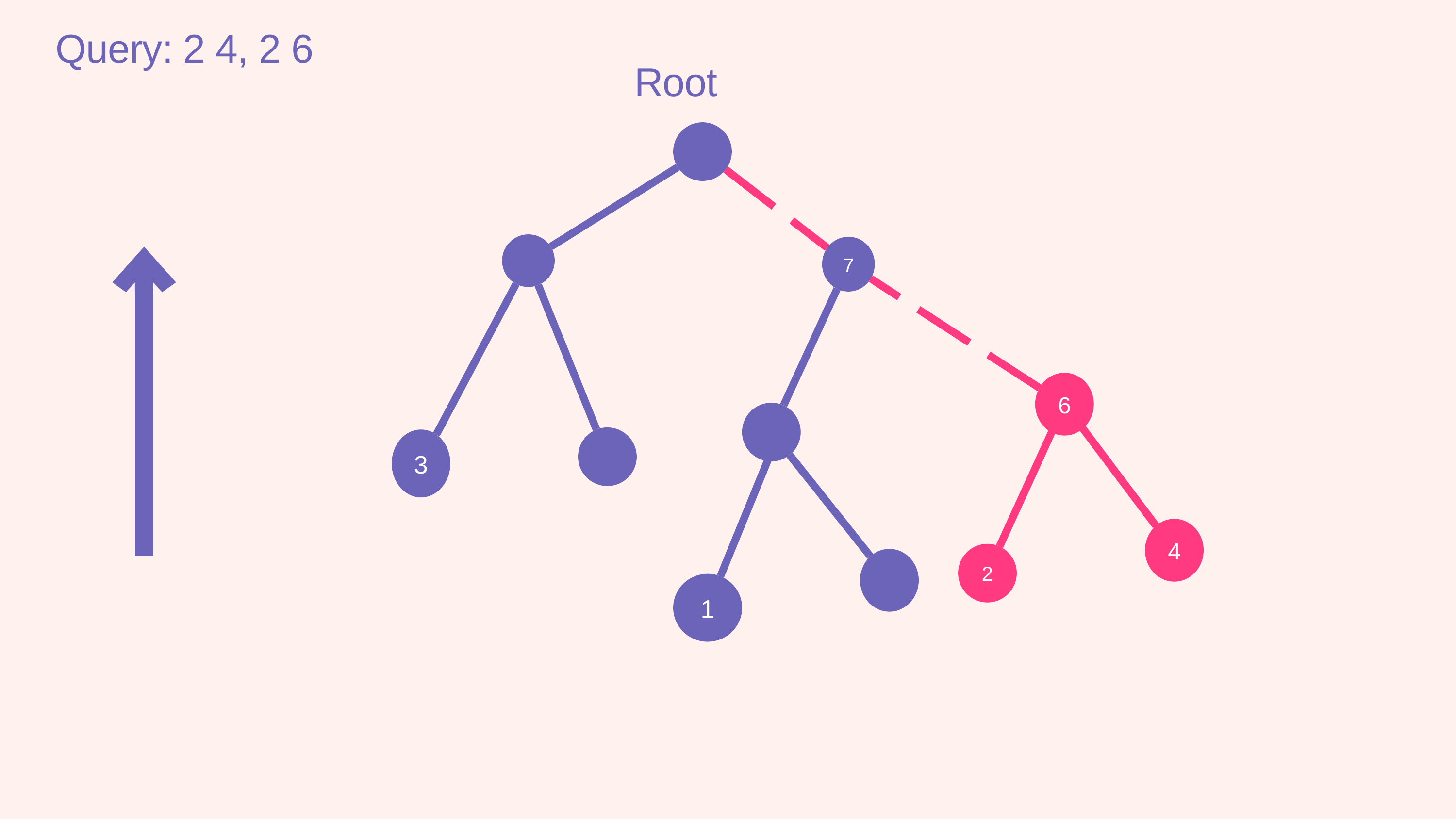

Query: 2 4, 2 6
Root

7

6

3

4

2

1